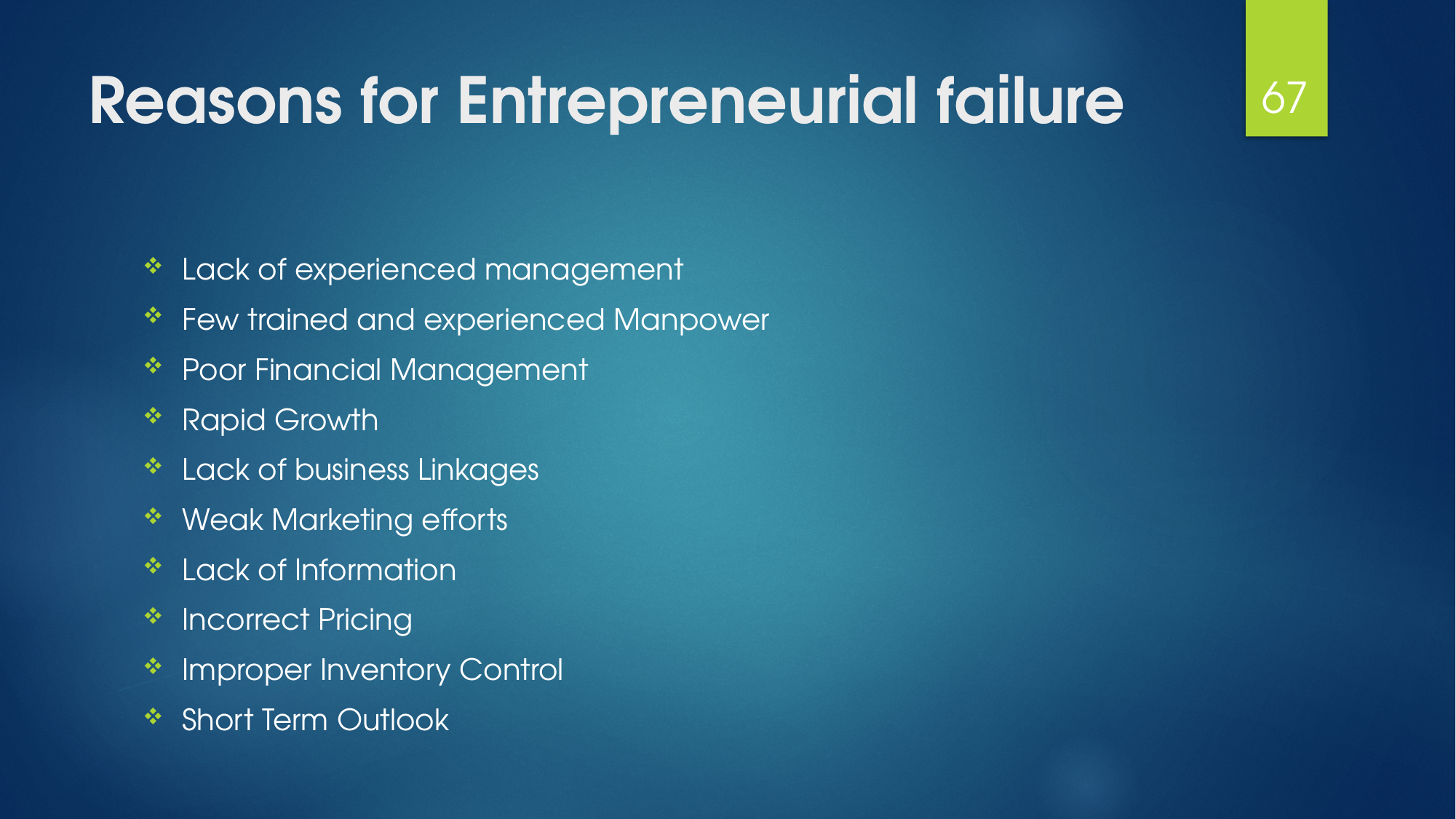

67
# Reasons for Entrepreneurial failure​
Lack of experienced management​
Few trained and experienced Manpower​
Poor Financial Management​
Rapid Growth​
Lack of business Linkages​
Weak Marketing efforts​
Lack of Information​
Incorrect Pricing​
Improper Inventory Control​
Short Term Outlook​